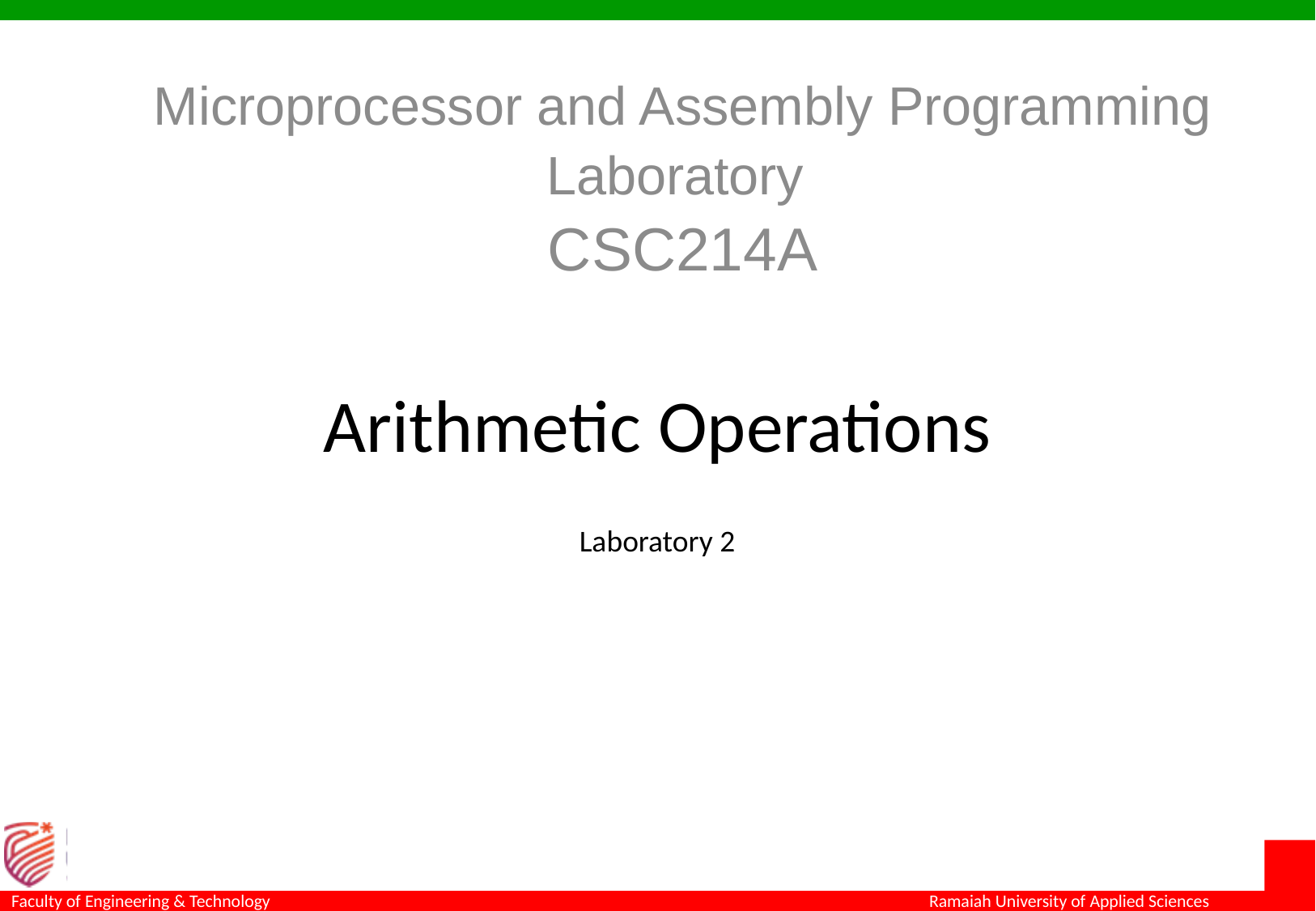

Microprocessor and Assembly Programming Laboratory
CSC214A

# Arithmetic Operations
Laboratory 2